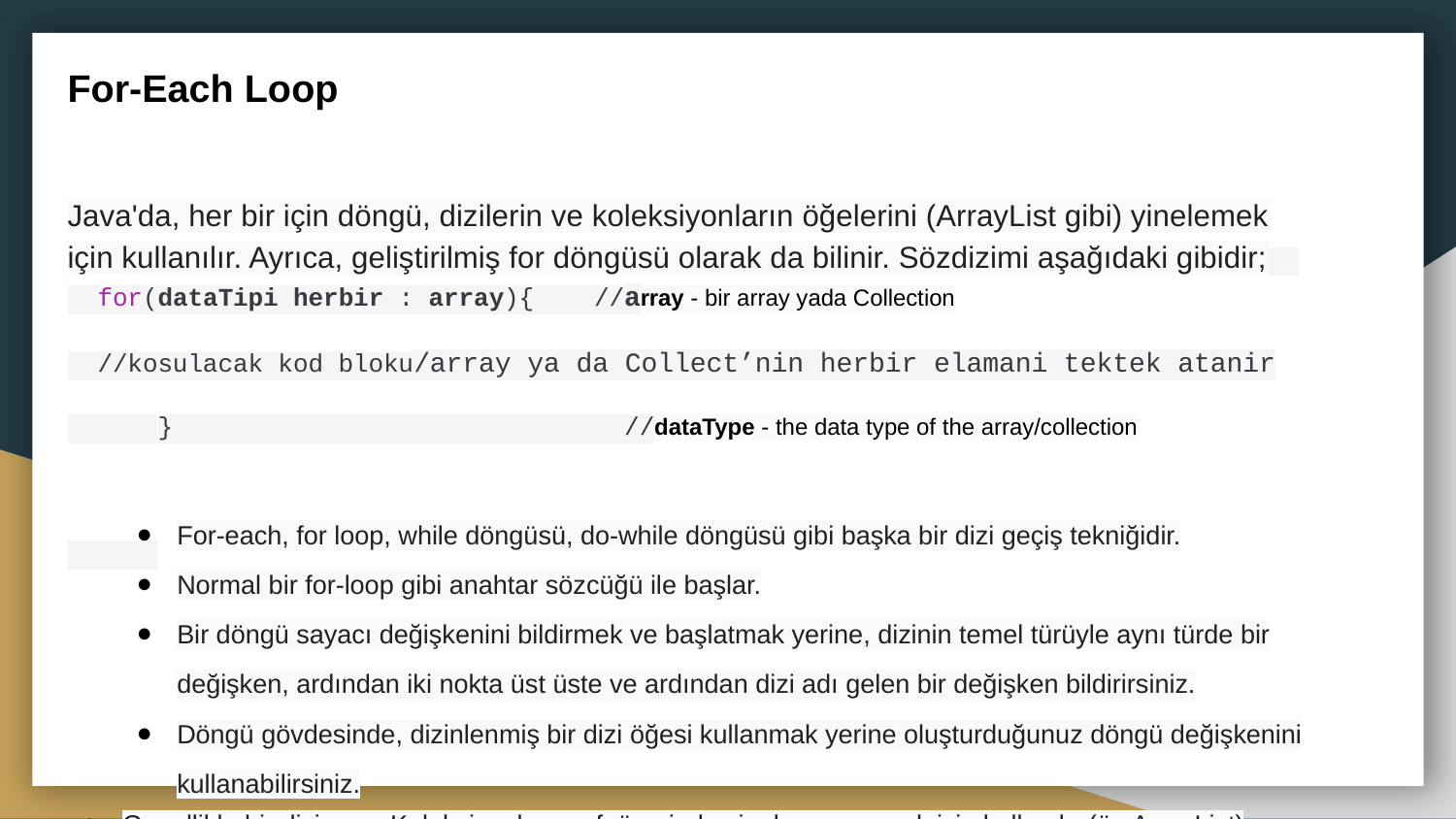

# For-Each Loop

Java'da, her bir için döngü, dizilerin ve koleksiyonların öğelerini (ArrayList gibi) yinelemek için kullanılır. Ayrıca, geliştirilmiş for döngüsü olarak da bilinir. Sözdizimi aşağıdaki gibidir;     for(dataTipi herbir : array){    //array - bir array yada Collection
  //kosulacak kod bloku/array ya da Collect’nin herbir elamani tektek atanir
      }                              //dataType - the data type of the array/collection

For-each, for loop, while döngüsü, do-while döngüsü gibi başka bir dizi geçiş tekniğidir.
Normal bir for-loop gibi anahtar sözcüğü ile başlar.
Bir döngü sayacı değişkenini bildirmek ve başlatmak yerine, dizinin temel türüyle aynı türde bir değişken, ardından iki nokta üst üste ve ardından dizi adı gelen bir değişken bildirirsiniz.
Döngü gövdesinde, dizinlenmiş bir dizi öğesi kullanmak yerine oluşturduğunuz döngü değişkenini kullanabilirsiniz.
Genellikle bir dizi veya Koleksiyonlar sınıfı üzerinde yineleme yapmak için kullanılır (ör. ArrayList)